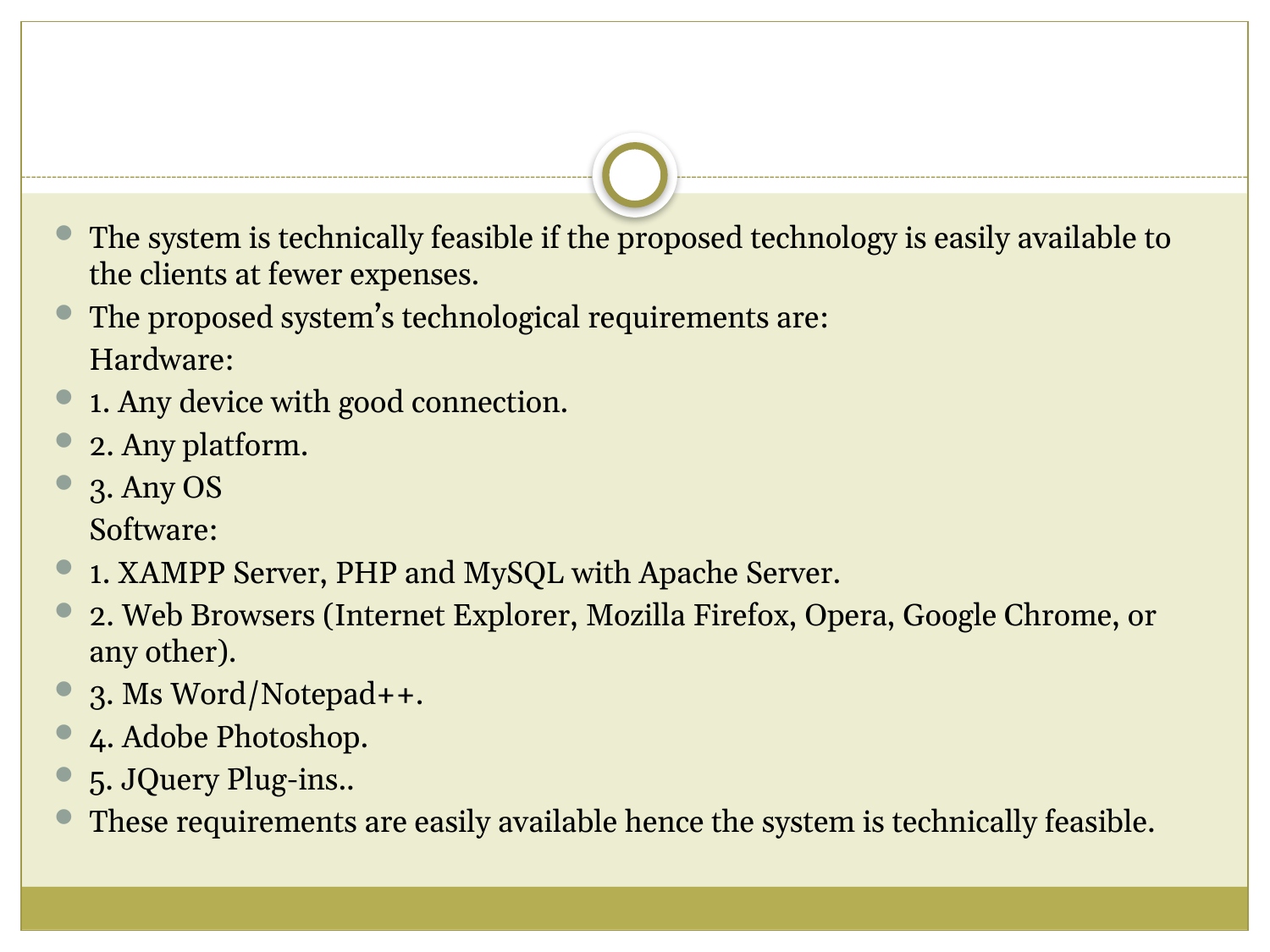

#
The system is technically feasible if the proposed technology is easily available to the clients at fewer expenses.
The proposed system’s technological requirements are:
	Hardware:
1. Any device with good connection.
2. Any platform.
3. Any OS
  	Software:
1. XAMPP Server, PHP and MySQL with Apache Server.
2. Web Browsers (Internet Explorer, Mozilla Firefox, Opera, Google Chrome, or any other).
3. Ms Word/Notepad++.
4. Adobe Photoshop.
5. JQuery Plug-ins..
These requirements are easily available hence the system is technically feasible.